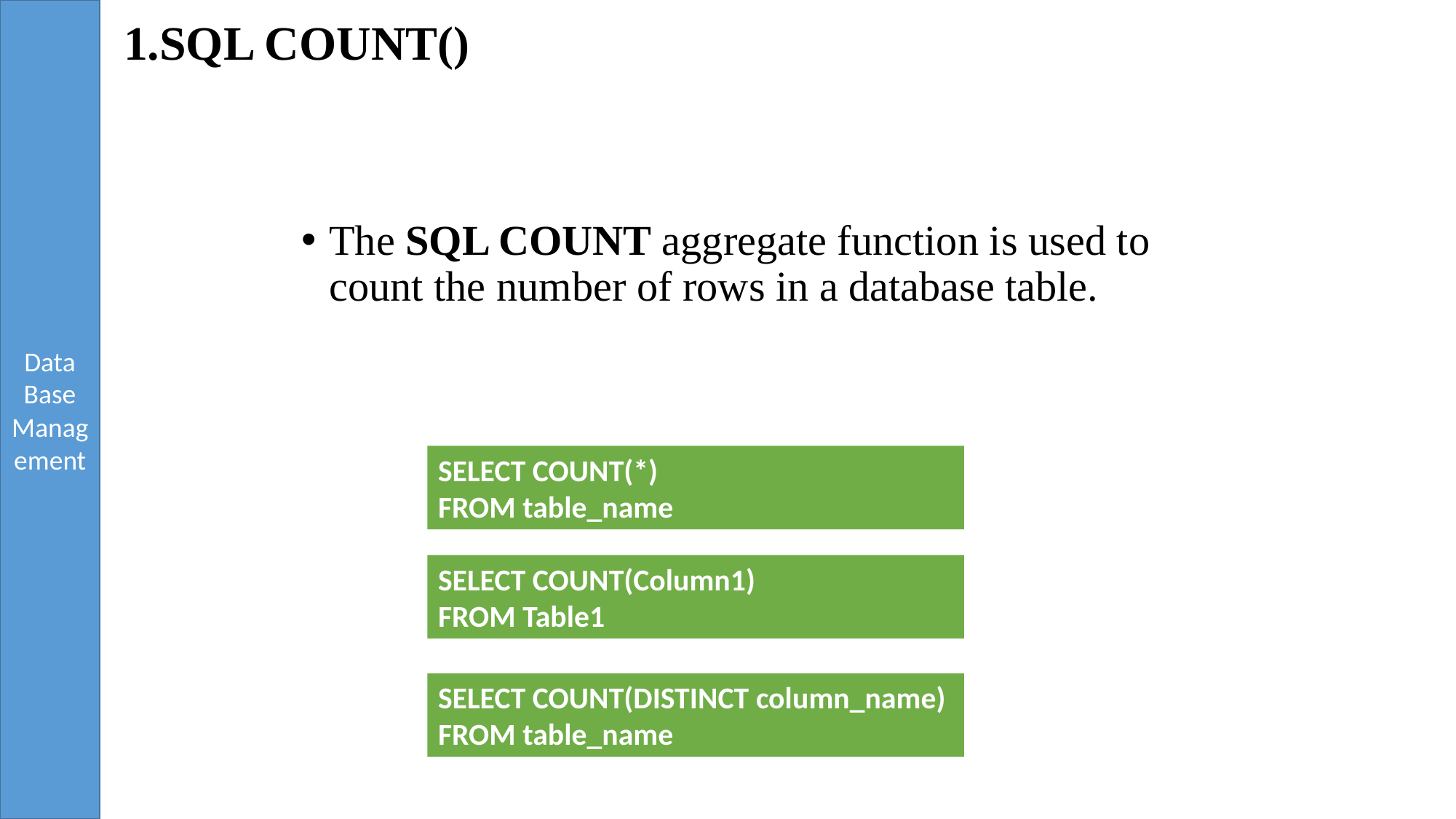

# 1.SQL COUNT()
The SQL COUNT aggregate function is used to count the number of rows in a database table.
SELECT COUNT(*)
FROM table_name
SELECT COUNT(Column1)
FROM Table1
SELECT COUNT(DISTINCT column_name) FROM table_name